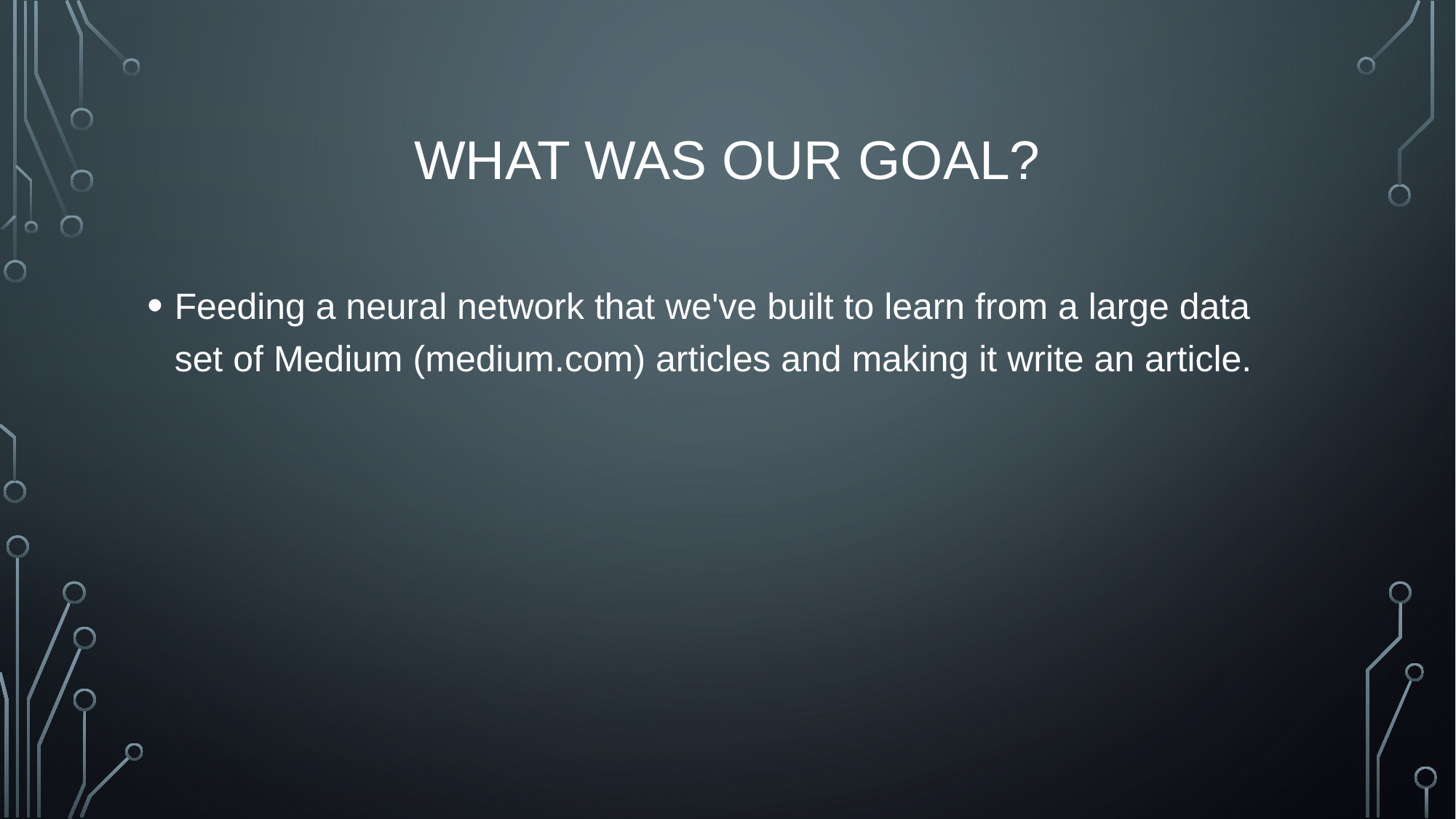

# What was our goal?
Feeding a neural network that we've built to learn from a large data set of Medium (medium.com) articles and making it write an article.